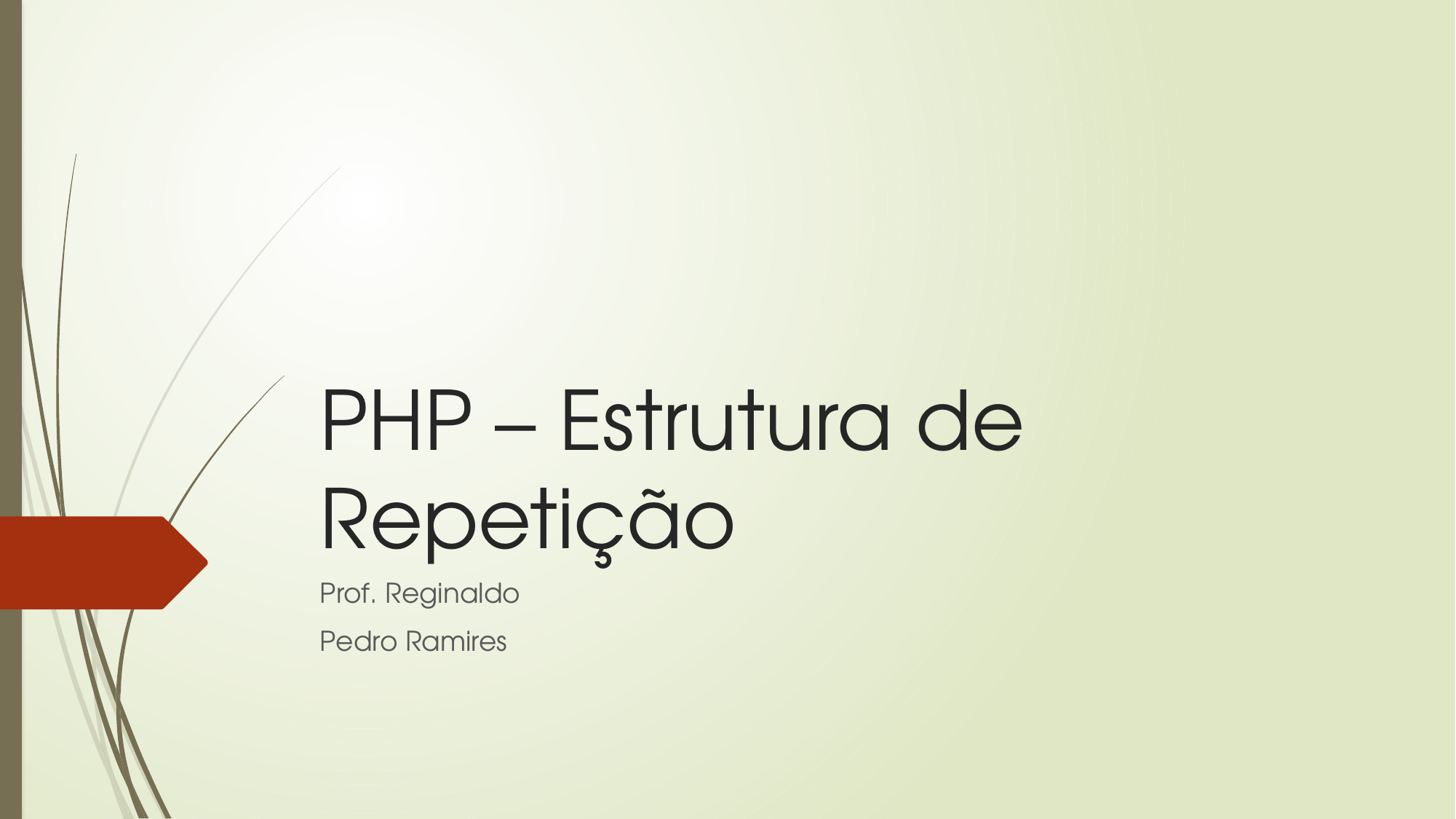

# PHP – Estrutura de Repetição
Prof. Reginaldo
Pedro Ramires